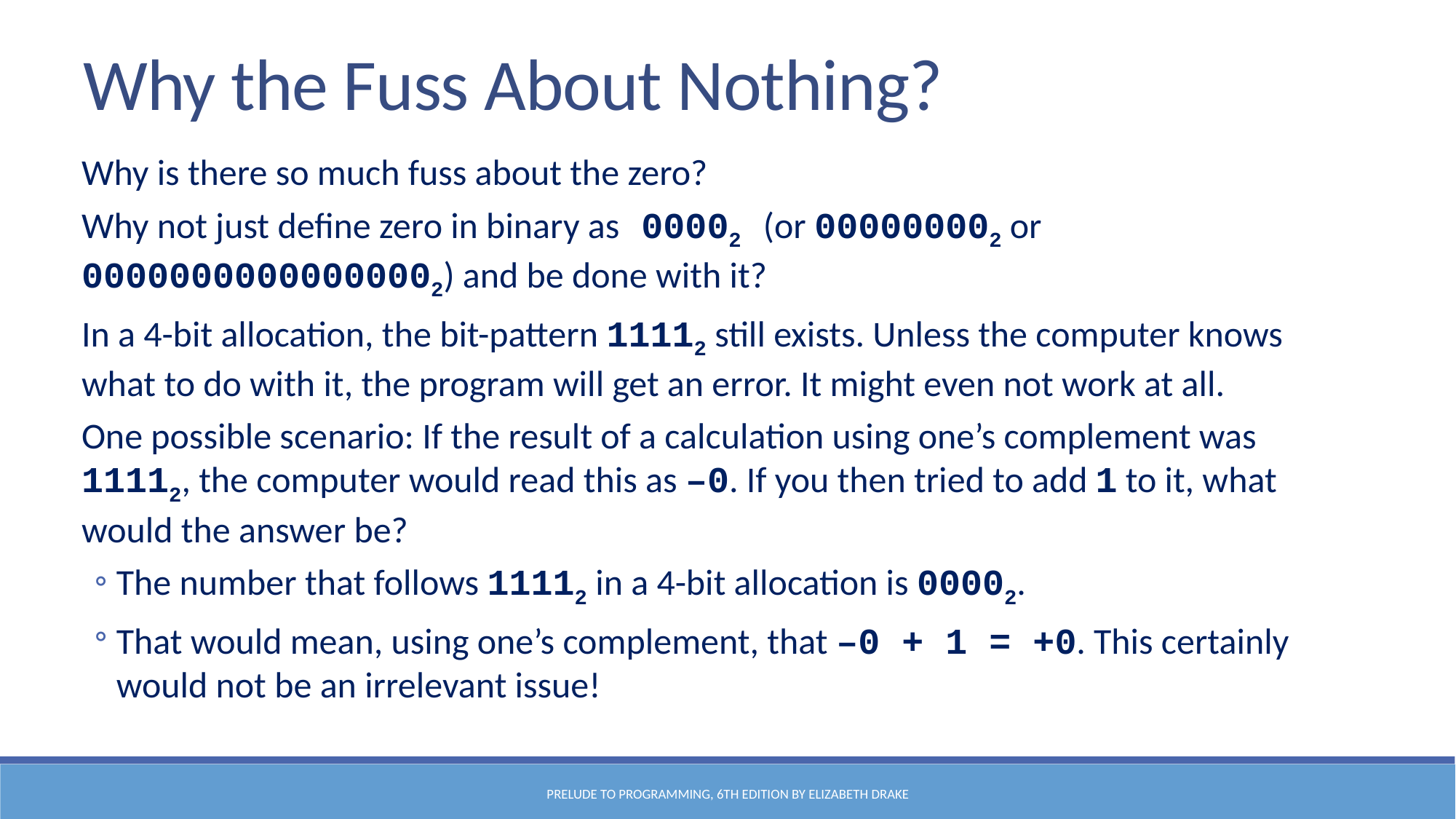

Why the Fuss About Nothing?
Why is there so much fuss about the zero?
Why not just define zero in binary as 00002 (or 000000002 or 00000000000000002) and be done with it?
In a 4-bit allocation, the bit-pattern 11112 still exists. Unless the computer knows what to do with it, the program will get an error. It might even not work at all.
One possible scenario: If the result of a calculation using one’s complement was 11112, the computer would read this as –0. If you then tried to add 1 to it, what would the answer be?
The number that follows 11112 in a 4-bit allocation is 00002.
That would mean, using one’s complement, that –0 + 1 = +0. This certainly would not be an irrelevant issue!
Prelude to Programming, 6th edition by Elizabeth Drake